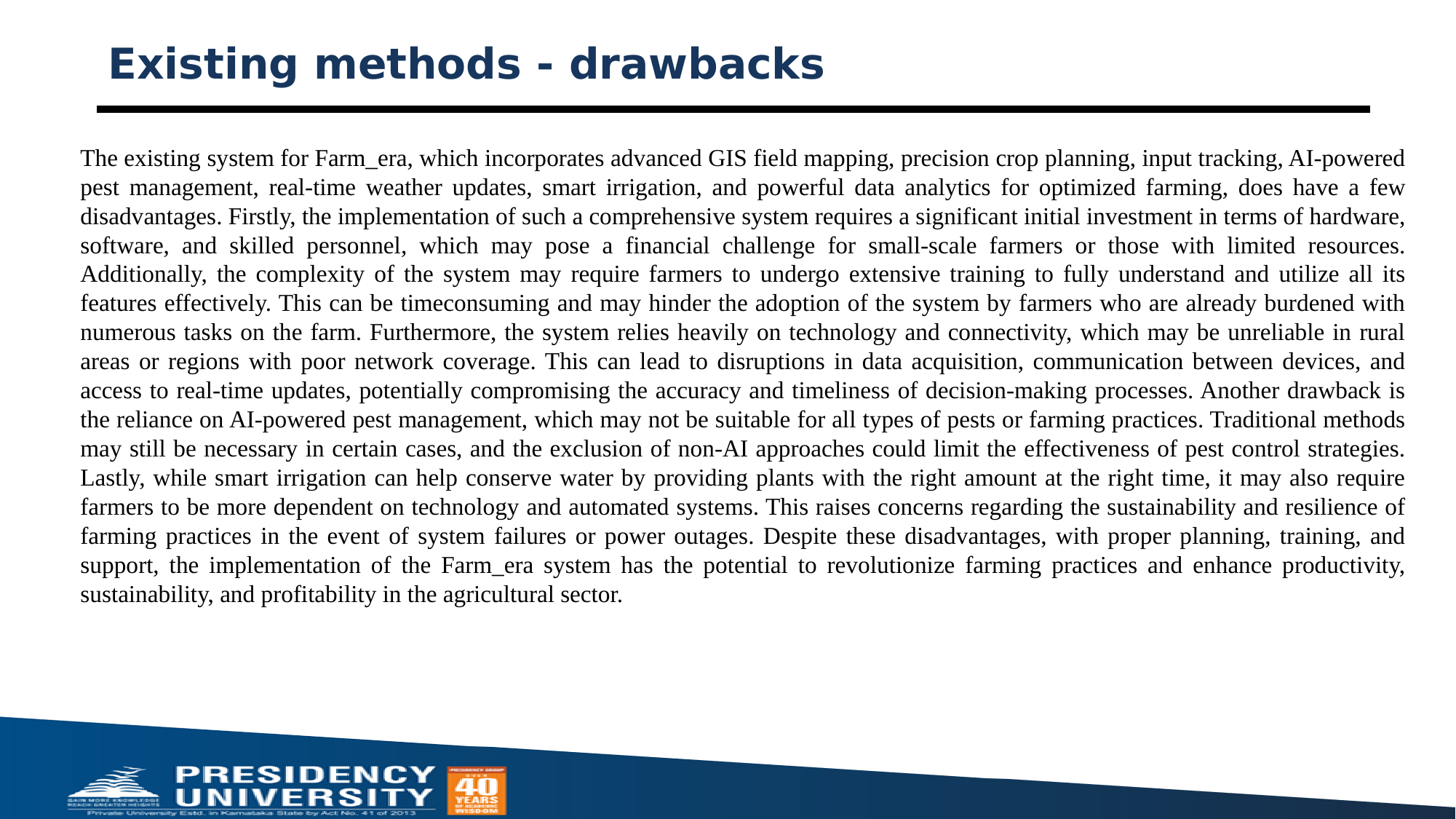

# Existing methods - drawbacks
The existing system for Farm_era, which incorporates advanced GIS field mapping, precision crop planning, input tracking, AI-powered pest management, real-time weather updates, smart irrigation, and powerful data analytics for optimized farming, does have a few disadvantages. Firstly, the implementation of such a comprehensive system requires a significant initial investment in terms of hardware, software, and skilled personnel, which may pose a financial challenge for small-scale farmers or those with limited resources. Additionally, the complexity of the system may require farmers to undergo extensive training to fully understand and utilize all its features effectively. This can be timeconsuming and may hinder the adoption of the system by farmers who are already burdened with numerous tasks on the farm. Furthermore, the system relies heavily on technology and connectivity, which may be unreliable in rural areas or regions with poor network coverage. This can lead to disruptions in data acquisition, communication between devices, and access to real-time updates, potentially compromising the accuracy and timeliness of decision-making processes. Another drawback is the reliance on AI-powered pest management, which may not be suitable for all types of pests or farming practices. Traditional methods may still be necessary in certain cases, and the exclusion of non-AI approaches could limit the effectiveness of pest control strategies. Lastly, while smart irrigation can help conserve water by providing plants with the right amount at the right time, it may also require farmers to be more dependent on technology and automated systems. This raises concerns regarding the sustainability and resilience of farming practices in the event of system failures or power outages. Despite these disadvantages, with proper planning, training, and support, the implementation of the Farm_era system has the potential to revolutionize farming practices and enhance productivity, sustainability, and profitability in the agricultural sector.